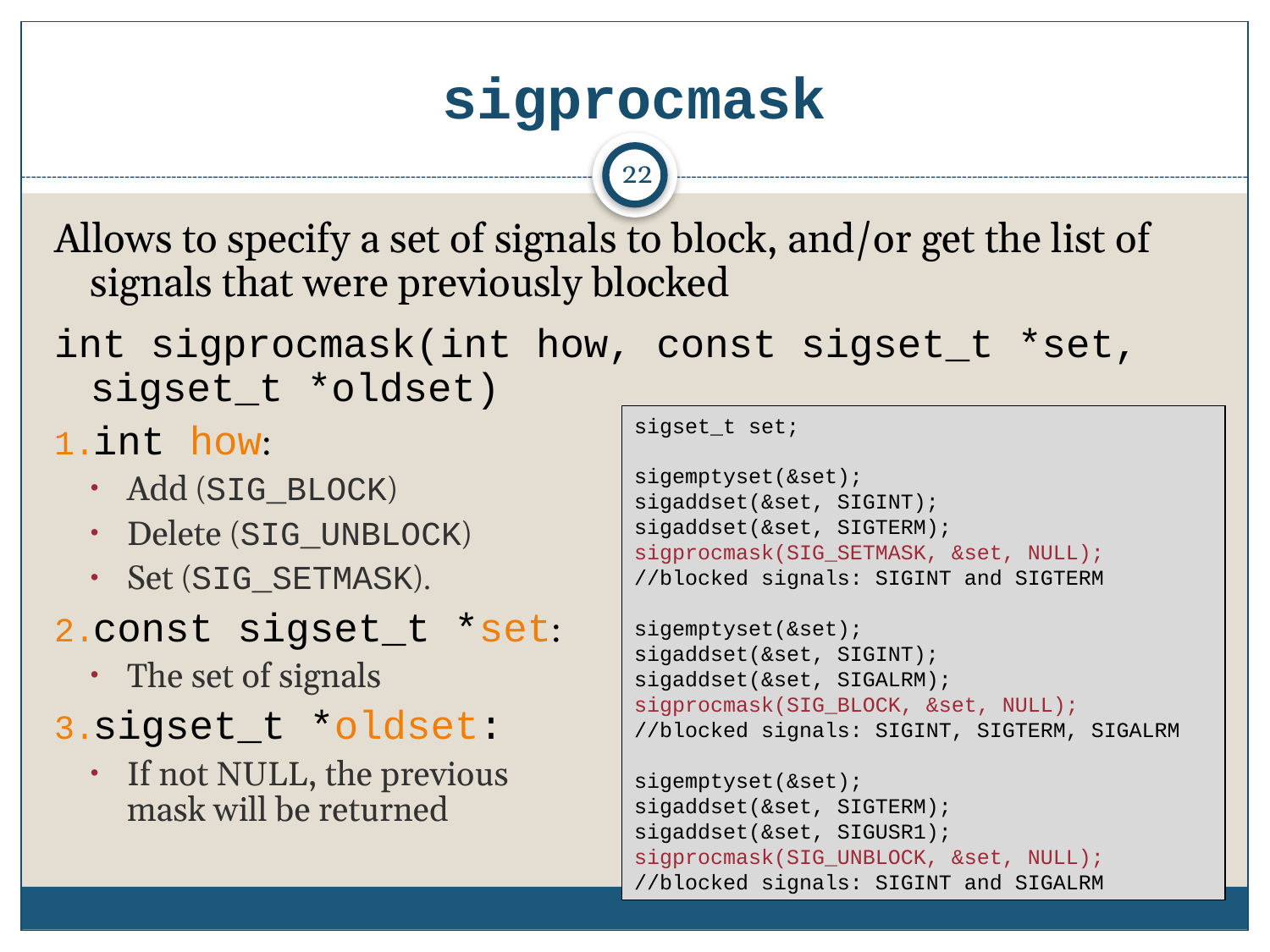

# sigprocmask
22
Allows to specify a set of signals to block, and/or get the list of signals that were previously blocked
int sigprocmask(int how, const sigset_t *set,
					sigset_t *oldset)
int how:
Add (SIG_BLOCK)
Delete (SIG_UNBLOCK)
Set (SIG_SETMASK).
const sigset_t *set:
The set of signals
sigset_t *oldset:
If not NULL, the previous
mask will be returned
sigset_t set;

sigemptyset(&set);
sigaddset(&set, SIGINT);
sigaddset(&set, SIGTERM);
sigprocmask(SIG_SETMASK, &set, NULL);
//blocked signals: SIGINT and SIGTERM

sigemptyset(&set);
sigaddset(&set, SIGINT);
sigaddset(&set, SIGALRM);
sigprocmask(SIG_BLOCK, &set, NULL);
//blocked signals: SIGINT, SIGTERM, SIGALRM

sigemptyset(&set);
sigaddset(&set, SIGTERM);
sigaddset(&set, SIGUSR1);
sigprocmask(SIG_UNBLOCK, &set, NULL);
//blocked signals: SIGINT and SIGALRM